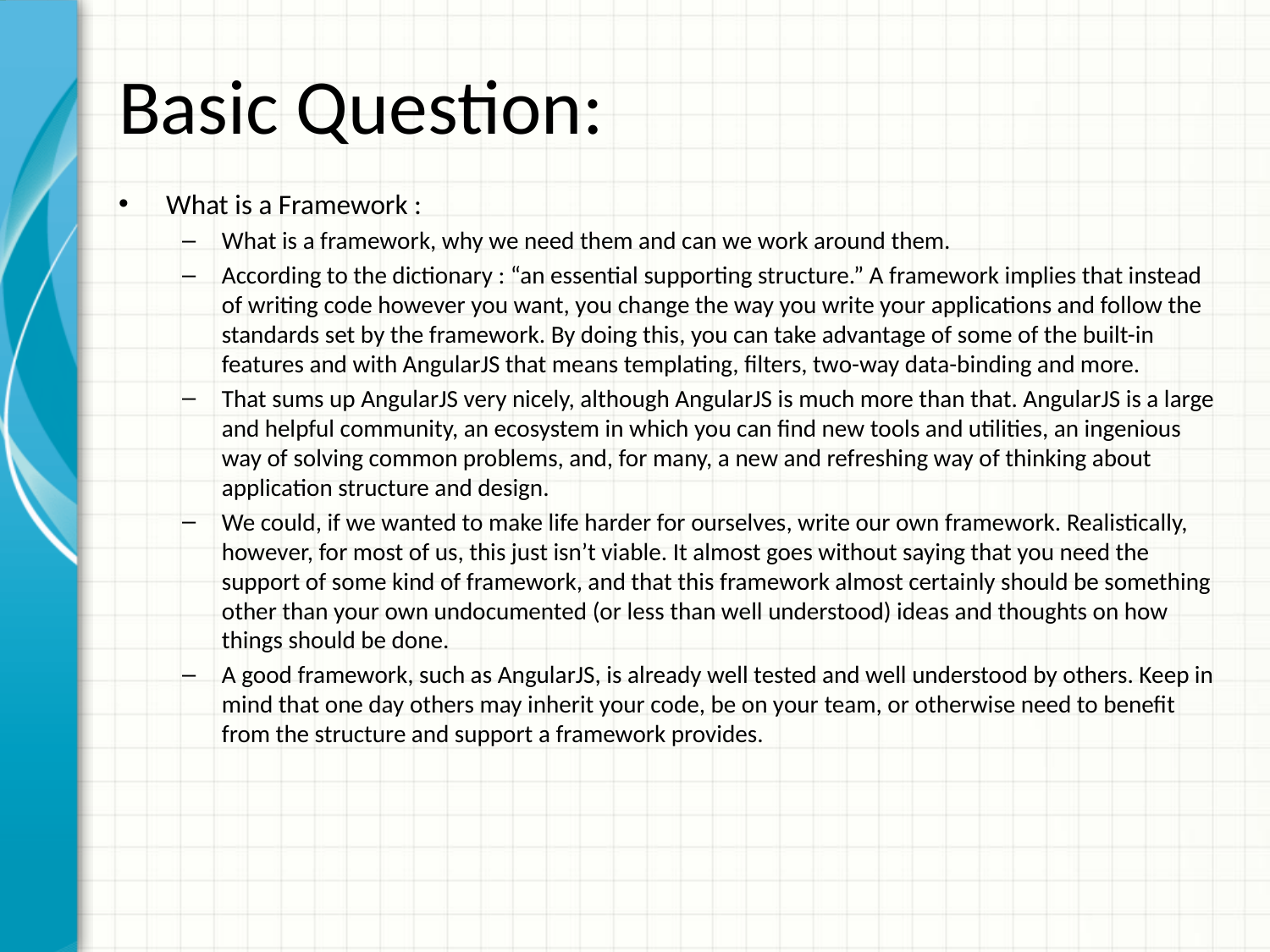

# Basic Question:
What is a Framework :
What is a framework, why we need them and can we work around them.
According to the dictionary : “an essential supporting structure.” A framework implies that instead of writing code however you want, you change the way you write your applications and follow the standards set by the framework. By doing this, you can take advantage of some of the built-in features and with AngularJS that means templating, filters, two-way data-binding and more.
That sums up AngularJS very nicely, although AngularJS is much more than that. AngularJS is a large and helpful community, an ecosystem in which you can find new tools and utilities, an ingenious way of solving common problems, and, for many, a new and refreshing way of thinking about application structure and design.
We could, if we wanted to make life harder for ourselves, write our own framework. Realistically, however, for most of us, this just isn’t viable. It almost goes without saying that you need the support of some kind of framework, and that this framework almost certainly should be something other than your own undocumented (or less than well understood) ideas and thoughts on how things should be done.
A good framework, such as AngularJS, is already well tested and well understood by others. Keep in mind that one day others may inherit your code, be on your team, or otherwise need to benefit from the structure and support a framework provides.